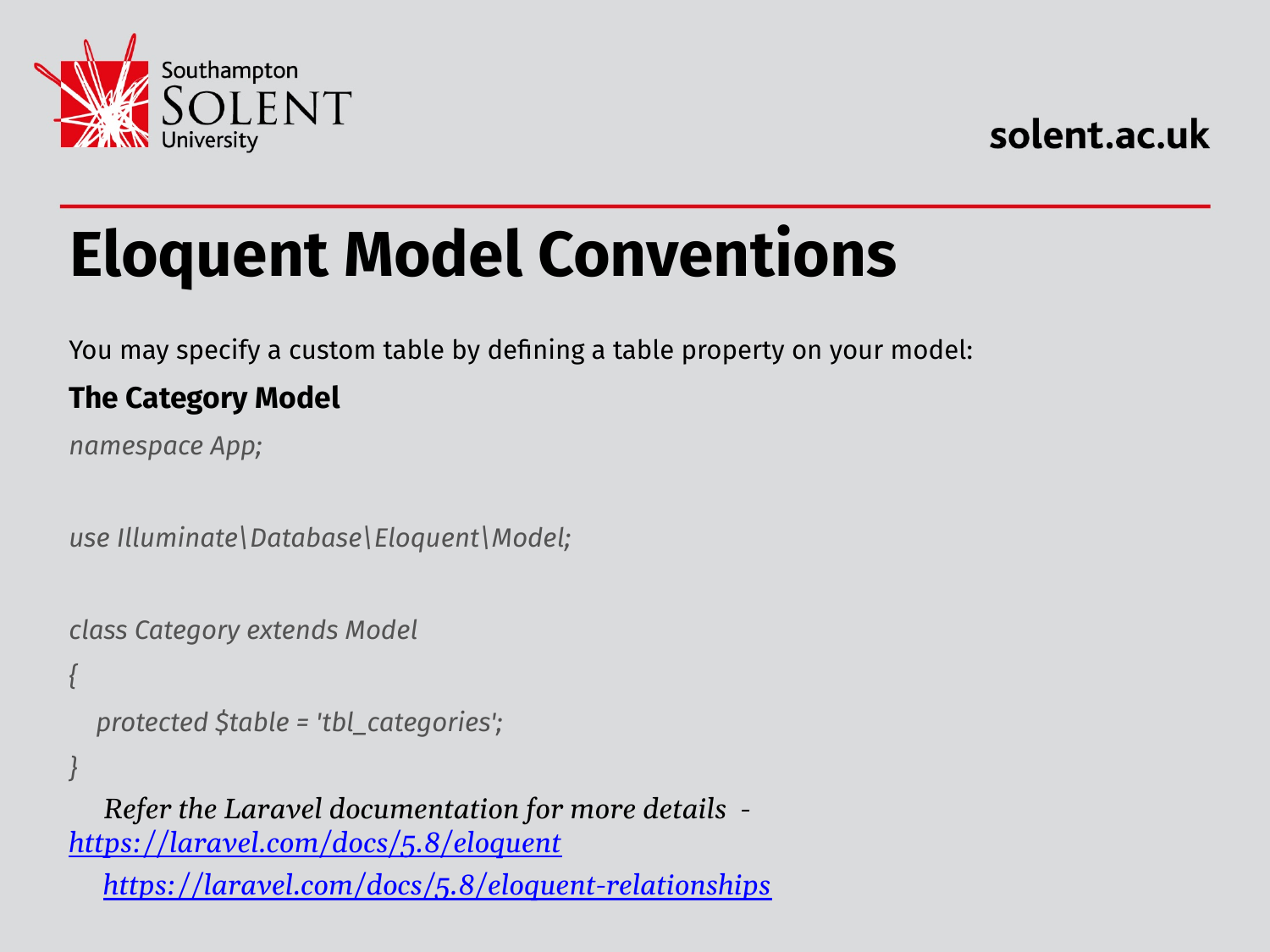

# Eloquent Model Conventions
You may specify a custom table by defining a table property on your model:
The Category Model
namespace App;

use Illuminate\Database\Eloquent\Model;

class Category extends Model
{
    protected $table = 'tbl_categories';
}
Refer the Laravel documentation for more details  - https://laravel.com/docs/5.8/eloquent
https://laravel.com/docs/5.8/eloquent-relationships
2
28